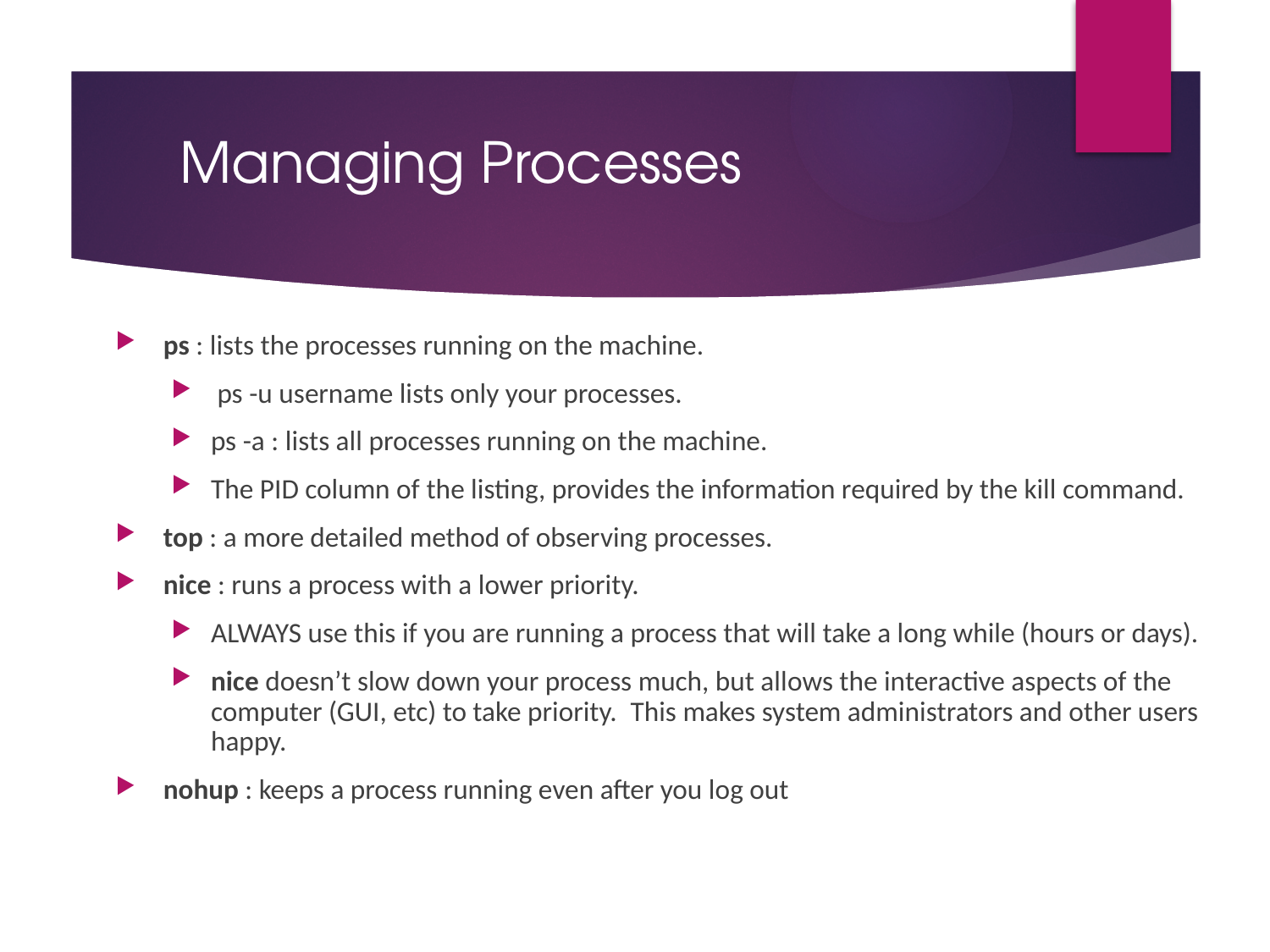

# Managing Processes
ps : lists the processes running on the machine.
 ps -u username lists only your processes.
ps -a : lists all processes running on the machine.
The PID column of the listing, provides the information required by the kill command.
top : a more detailed method of observing processes.
nice : runs a process with a lower priority.
ALWAYS use this if you are running a process that will take a long while (hours or days).
nice doesn’t slow down your process much, but allows the interactive aspects of the computer (GUI, etc) to take priority.  This makes system administrators and other users happy.
nohup : keeps a process running even after you log out